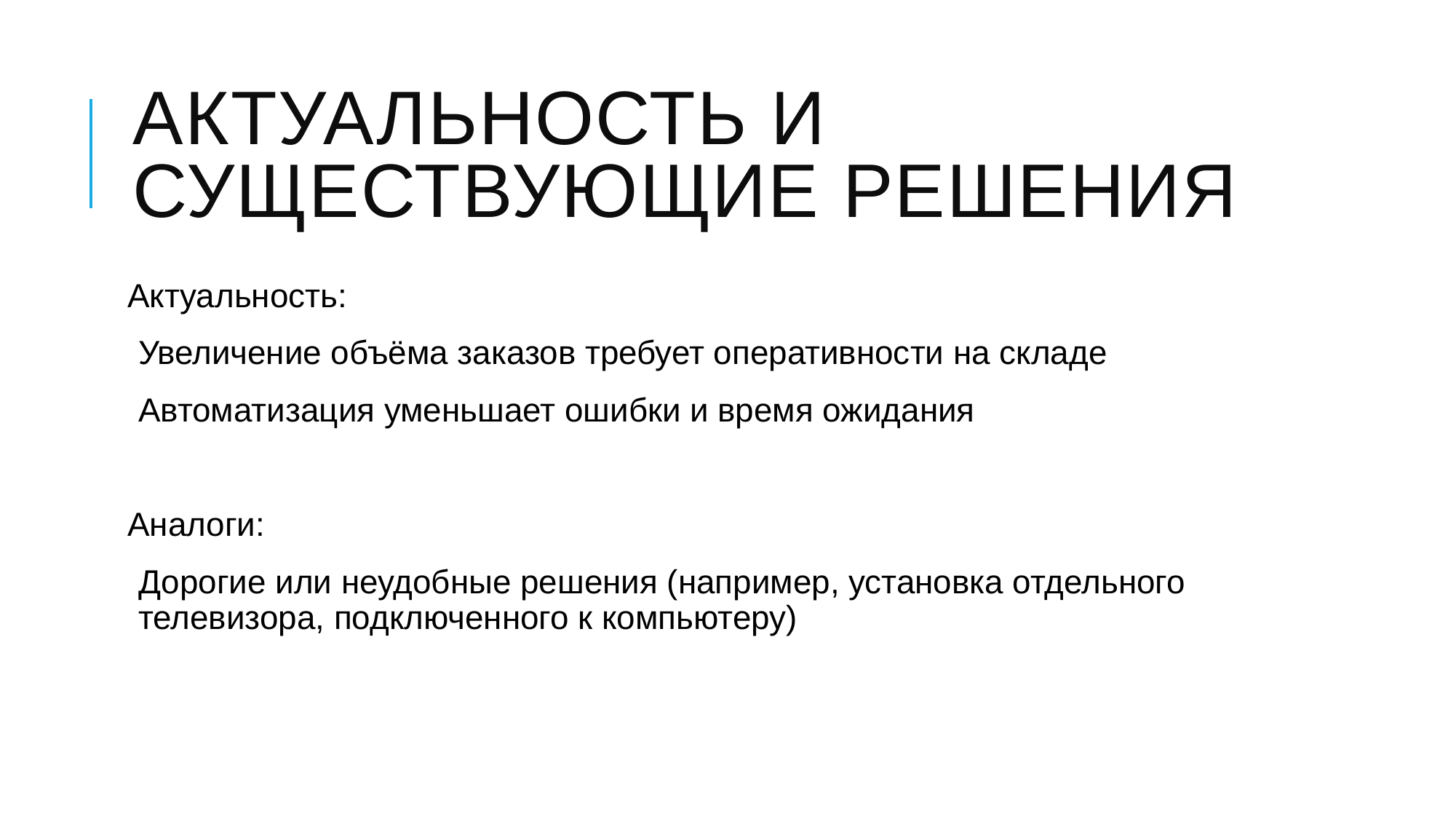

# Актуальность и существующие решения
Актуальность:
Увеличение объёма заказов требует оперативности на складе
Автоматизация уменьшает ошибки и время ожидания

Аналоги:
Дорогие или неудобные решения (например, установка отдельного телевизора, подключенного к компьютеру)